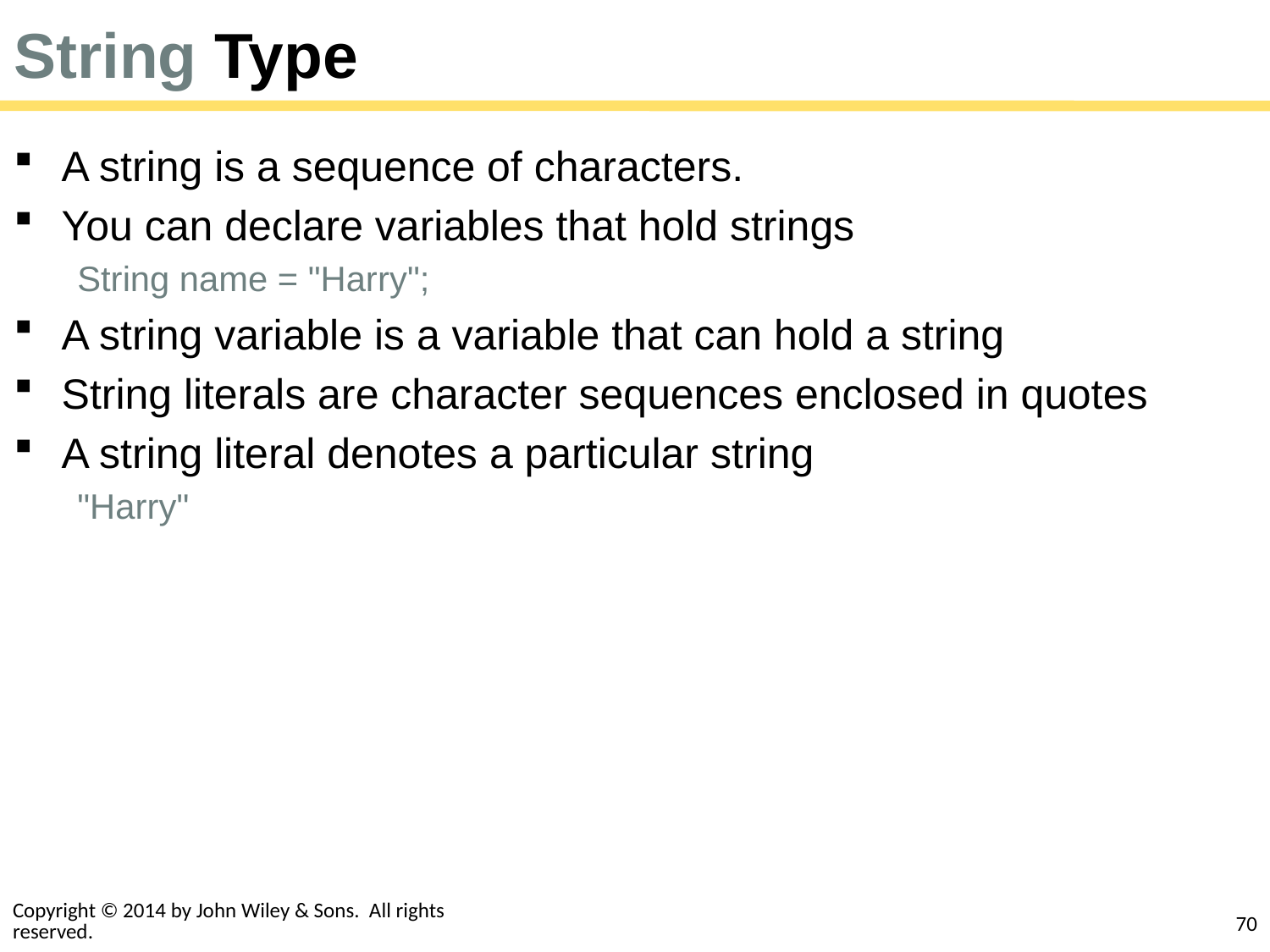

# String Type
A string is a sequence of characters.
You can declare variables that hold strings
String name = "Harry";
A string variable is a variable that can hold a string
String literals are character sequences enclosed in quotes
A string literal denotes a particular string
"Harry"